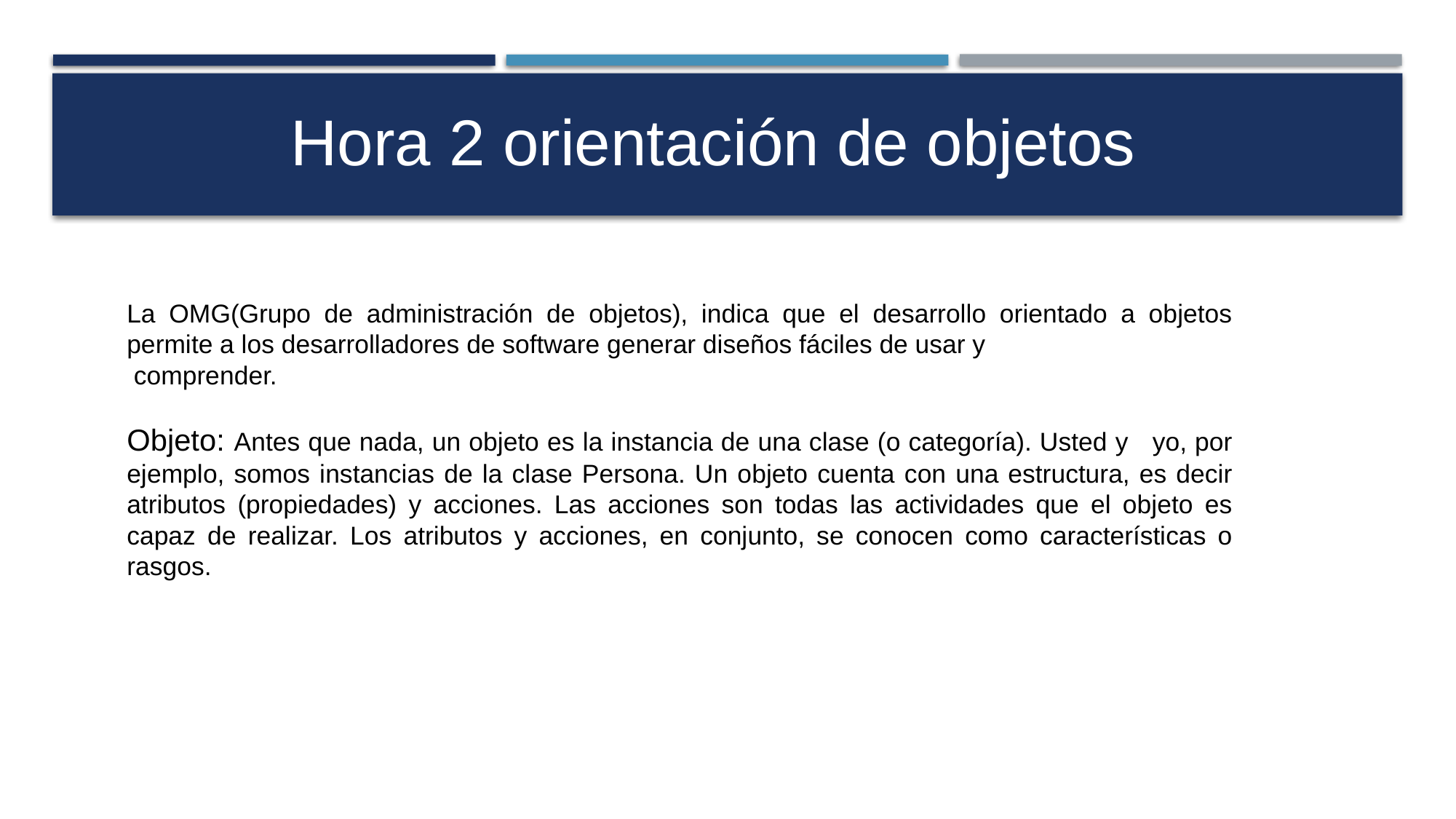

Hora 2 orientación de objetos
La OMG(Grupo de administración de objetos), indica que el desarrollo orientado a objetos permite a los desarrolladores de software generar diseños fáciles de usar y
 comprender.

Objeto: Antes que nada, un objeto es la instancia de una clase (o categoría). Usted y   yo, por ejemplo, somos instancias de la clase Persona. Un objeto cuenta con una estructura, es decir atributos (propiedades) y acciones. Las acciones son todas las actividades que el objeto es capaz de realizar. Los atributos y acciones, en conjunto, se conocen como características o rasgos.